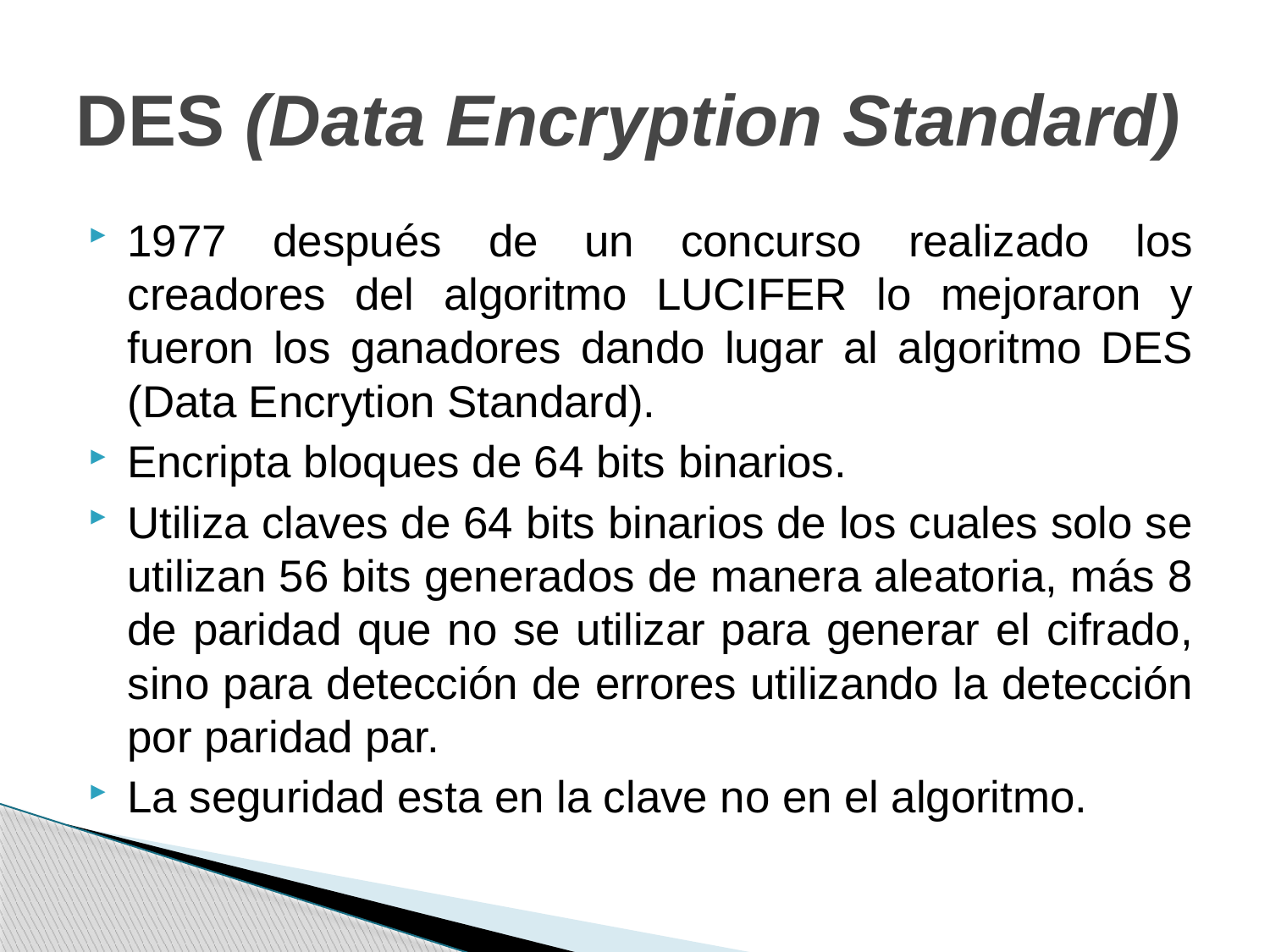

# DES (Data Encryption Standard)
1977 después de un concurso realizado los creadores del algoritmo LUCIFER lo mejoraron y fueron los ganadores dando lugar al algoritmo DES (Data Encrytion Standard).
Encripta bloques de 64 bits binarios.
Utiliza claves de 64 bits binarios de los cuales solo se utilizan 56 bits generados de manera aleatoria, más 8 de paridad que no se utilizar para generar el cifrado, sino para detección de errores utilizando la detección por paridad par.
La seguridad esta en la clave no en el algoritmo.